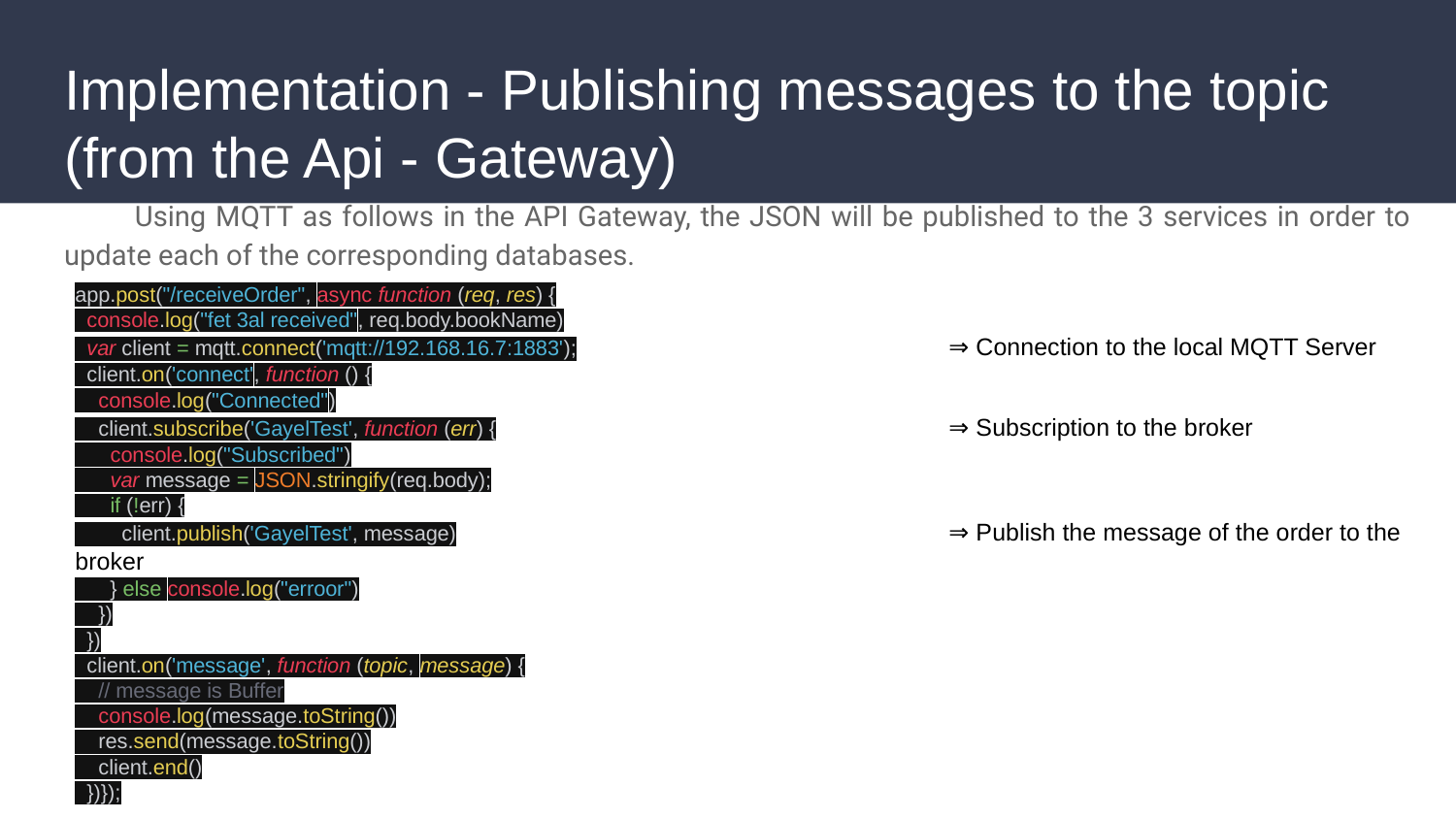

# Implementation - Publishing messages to the topic (from the Api - Gateway)
Using MQTT as follows in the API Gateway, the JSON will be published to the 3 services in order to update each of the corresponding databases.
app.post("/receiveOrder", async function (req, res) {
  console.log("fet 3al received", req.body.bookName)
  var client = mqtt.connect('mqtt://192.168.16.7:1883');			⇒ Connection to the local MQTT Server
  client.on('connect', function () {
    console.log("Connected")
    client.subscribe('GayelTest', function (err) {				⇒ Subscription to the broker
      console.log("Subscribed")
      var message = JSON.stringify(req.body);
      if (!err) {
        client.publish('GayelTest', message)				⇒ Publish the message of the order to the broker
      } else console.log("erroor")
    })
  })
  client.on('message', function (topic, message) {
    // message is Buffer
    console.log(message.toString())
    res.send(message.toString())
    client.end()
  })});